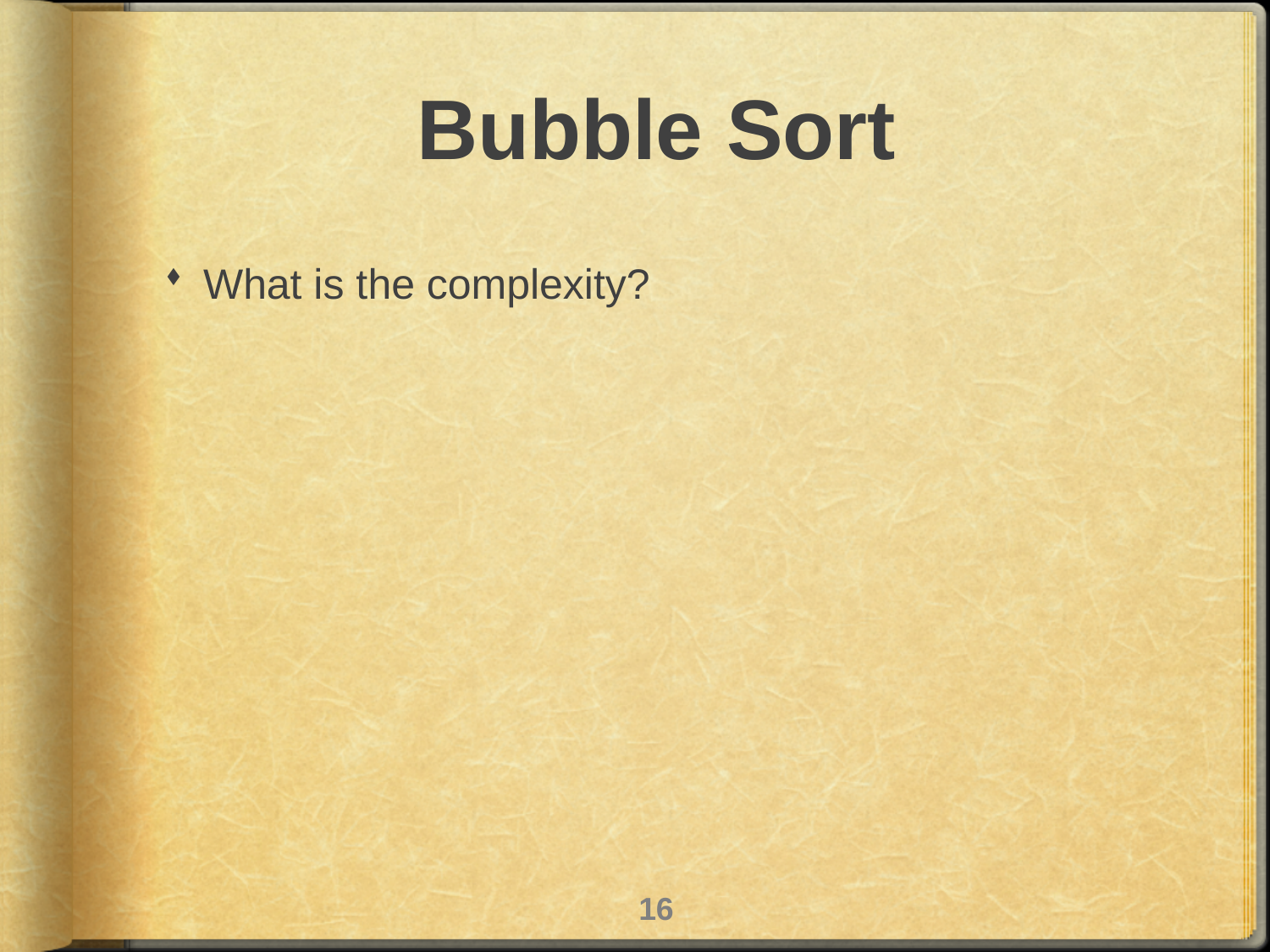

# Bubble Sort
What is the complexity?
16